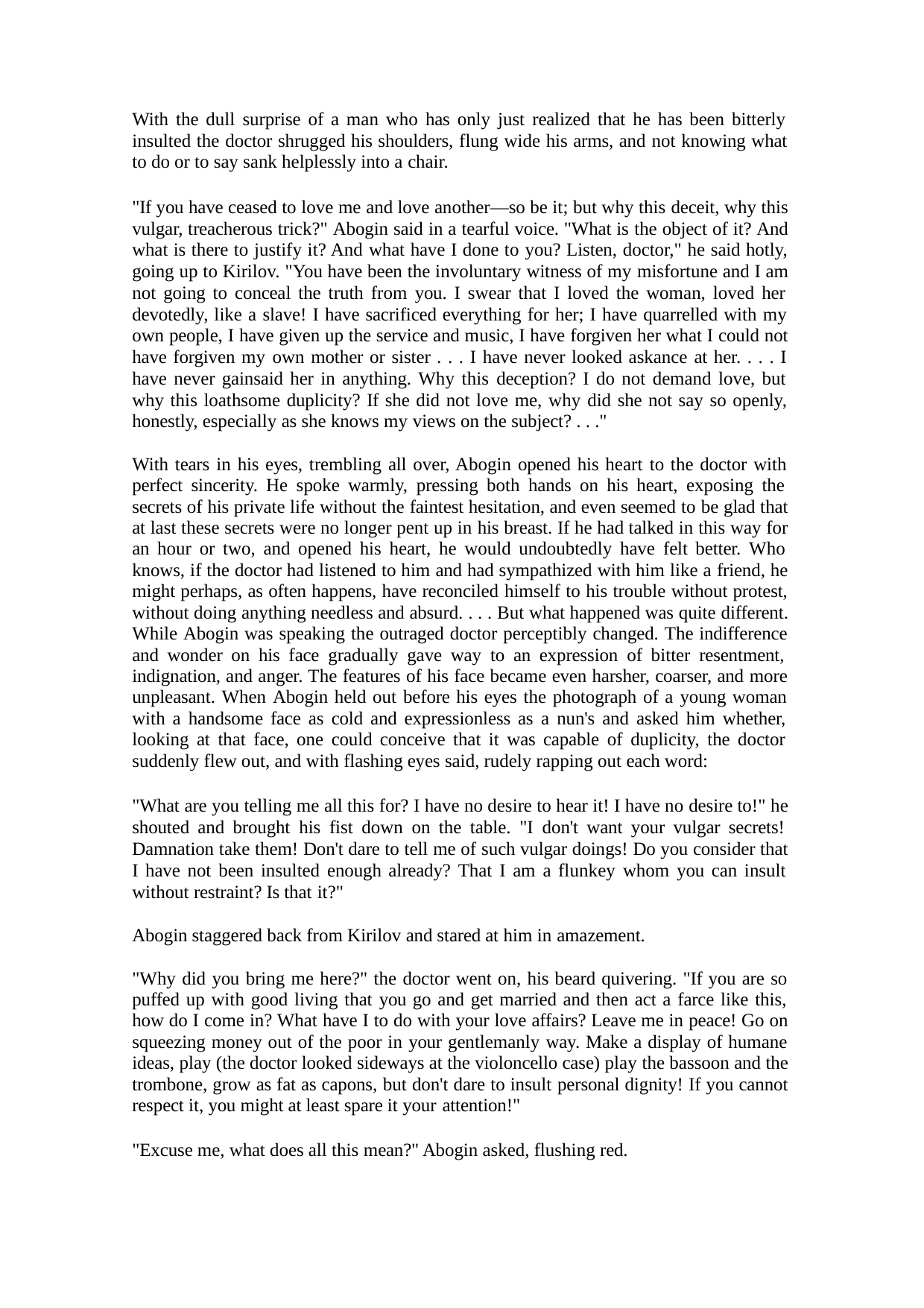

With the dull surprise of a man who has only just realized that he has been bitterly  insulted the doctor shrugged his shoulders, flung wide his arms, and not knowing what  to do or to say sank helplessly into a chair.

"If you have ceased to love me and love another—so be it; but why this deceit, why this  vulgar, treacherous trick?" Abogin said in a tearful voice. "What is the object of it? And  what is there to justify it? And what have I done to you? Listen, doctor," he said hotly,  going up to Kirilov. "You have been the involuntary witness of my misfortune and I am  not going to conceal the truth from you. I swear that I loved the woman, loved her  devotedly, like a slave! I have sacrificed everything for her; I have quarrelled with my  own people, I have given up the service and music, I have forgiven her what I could not  have forgiven my own mother or sister . . . I have never looked askance at her. . . . I  have never gainsaid her in anything. Why this deception? I do not demand love, but  why this loathsome duplicity? If she did not love me, why did she not say so openly,  honestly, especially as she knows my views on the subject? . . ."

With tears in his eyes, trembling all over, Abogin opened his heart to the doctor with  perfect sincerity. He spoke warmly, pressing both hands on his heart, exposing the  secrets of his private life without the faintest hesitation, and even seemed to be glad that  at last these secrets were no longer pent up in his breast. If he had talked in this way for  an hour or two, and opened his heart, he would undoubtedly have felt better. Who  knows, if the doctor had listened to him and had sympathized with him like a friend, he  might perhaps, as often happens, have reconciled himself to his trouble without protest,  without doing anything needless and absurd. . . . But what happened was quite different.  While Abogin was speaking the outraged doctor perceptibly changed. The indifference  and wonder on his face gradually gave way to an expression of bitter resentment,  indignation, and anger. The features of his face became even harsher, coarser, and more  unpleasant. When Abogin held out before his eyes the photograph of a young woman  with a handsome face as cold and expressionless as a nun's and asked him whether,  looking at that face, one could conceive that it was capable of duplicity, the doctor  suddenly flew out, and with flashing eyes said, rudely rapping out each word:

"What are you telling me all this for? I have no desire to hear it! I have no desire to!" he  shouted and brought his fist down on the table. "I don't want your vulgar secrets!  Damnation take them! Don't dare to tell me of such vulgar doings! Do you consider that  I have not been insulted enough already? That I am a flunkey whom you can insult  without restraint? Is that it?"

Abogin staggered back from Kirilov and stared at him in amazement.

"Why did you bring me here?" the doctor went on, his beard quivering. "If you are so  puffed up with good living that you go and get married and then act a farce like this,  how do I come in? What have I to do with your love affairs? Leave me in peace! Go on  squeezing money out of the poor in your gentlemanly way. Make a display of humane  ideas, play (the doctor looked sideways at the violoncello case) play the bassoon and the  trombone, grow as fat as capons, but don't dare to insult personal dignity! If you cannot  respect it, you might at least spare it your attention!"

"Excuse me, what does all this mean?" Abogin asked, flushing red.